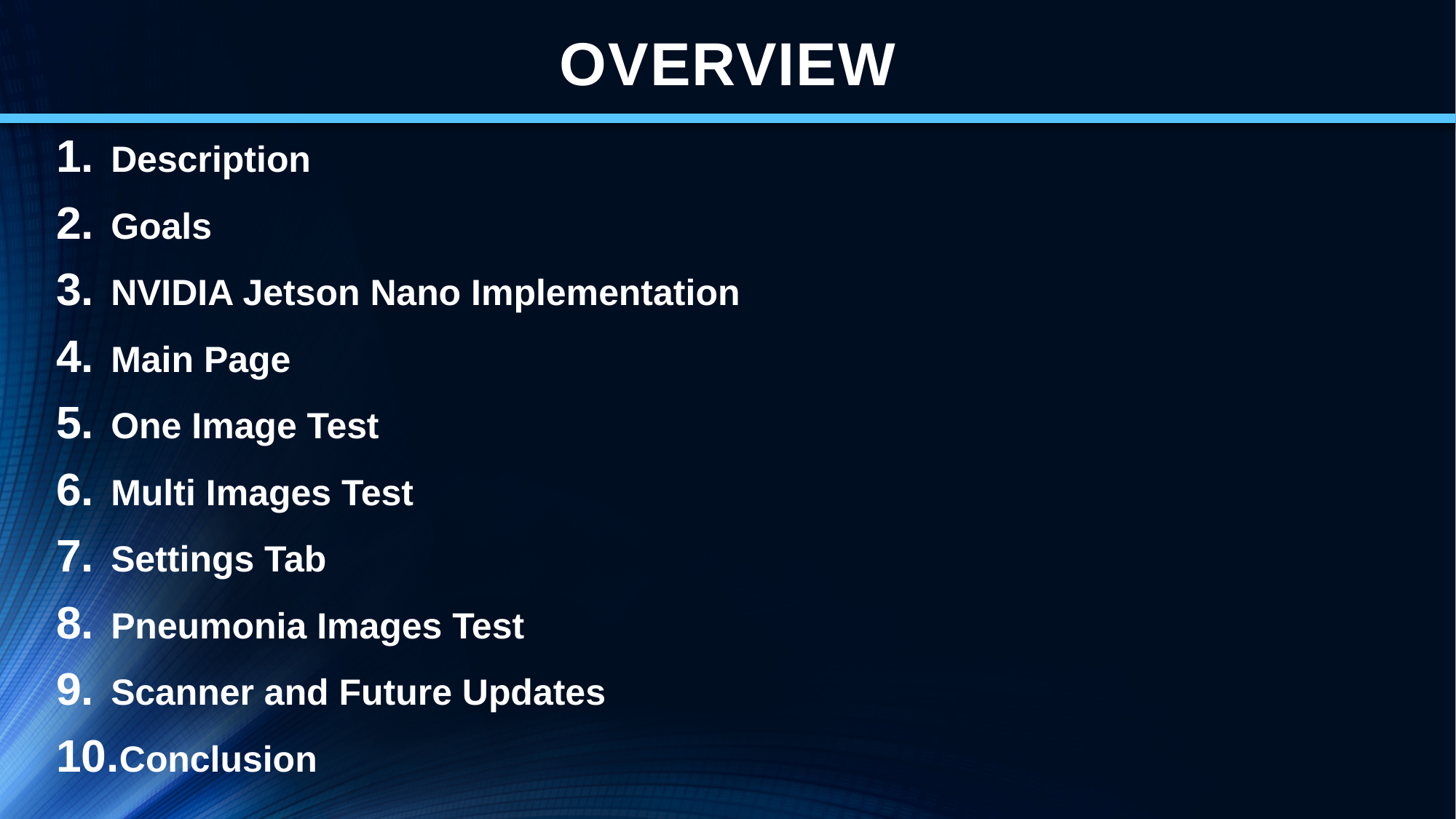

# OVERVIEW
Description
Goals
NVIDIA Jetson Nano Implementation
Main Page
One Image Test
Multi Images Test
Settings Tab
Pneumonia Images Test
Scanner and Future Updates
Conclusion